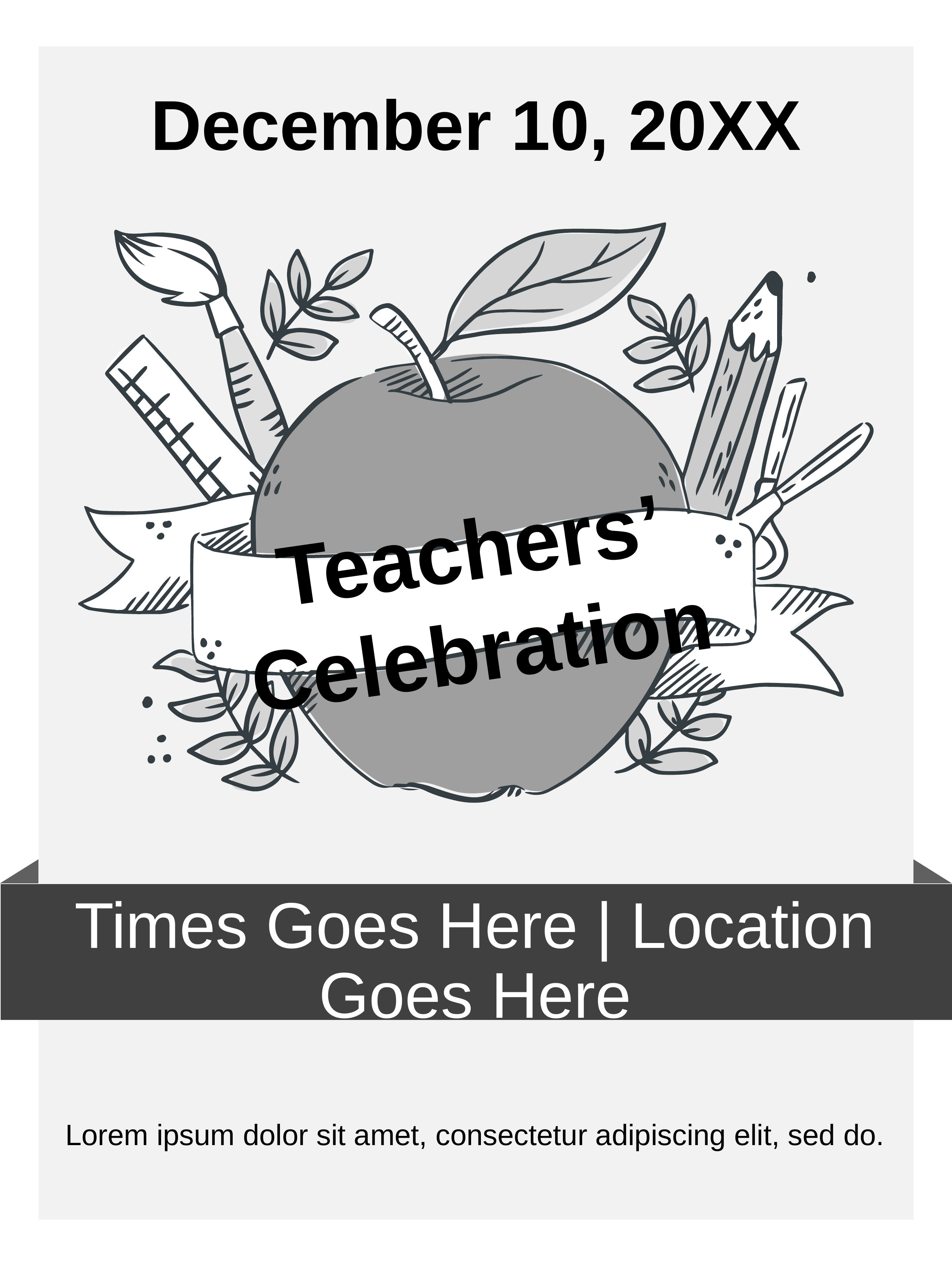

December 10, 20XX
# Teachers’ Celebration
Times Goes Here | Location Goes Here
Lorem ipsum dolor sit amet, consectetur adipiscing elit, sed do.